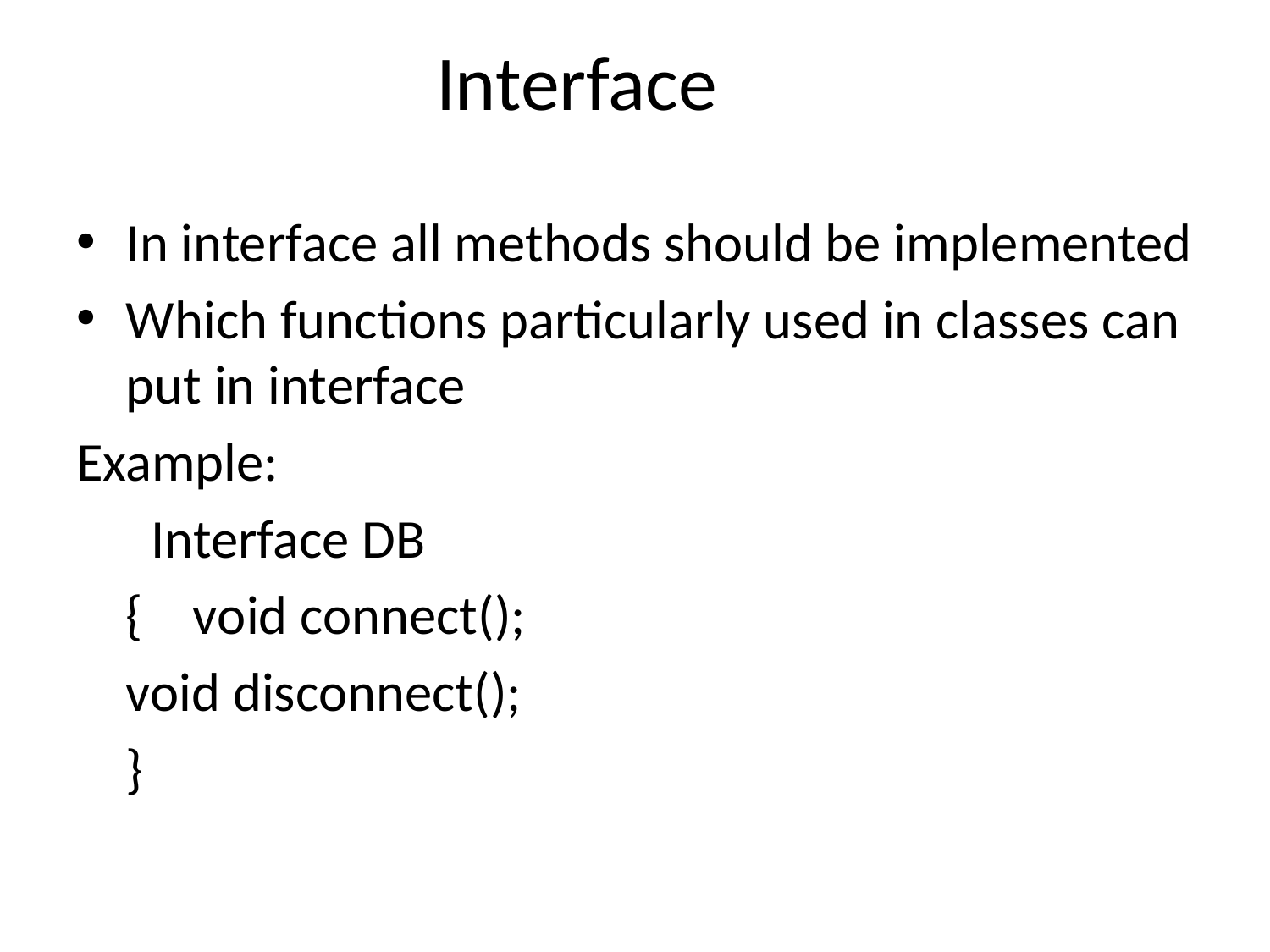

# Interface
In interface all methods should be implemented
Which functions particularly used in classes can put in interface
Example:
      Interface DB
			{    void connect();
  				void disconnect();
			}